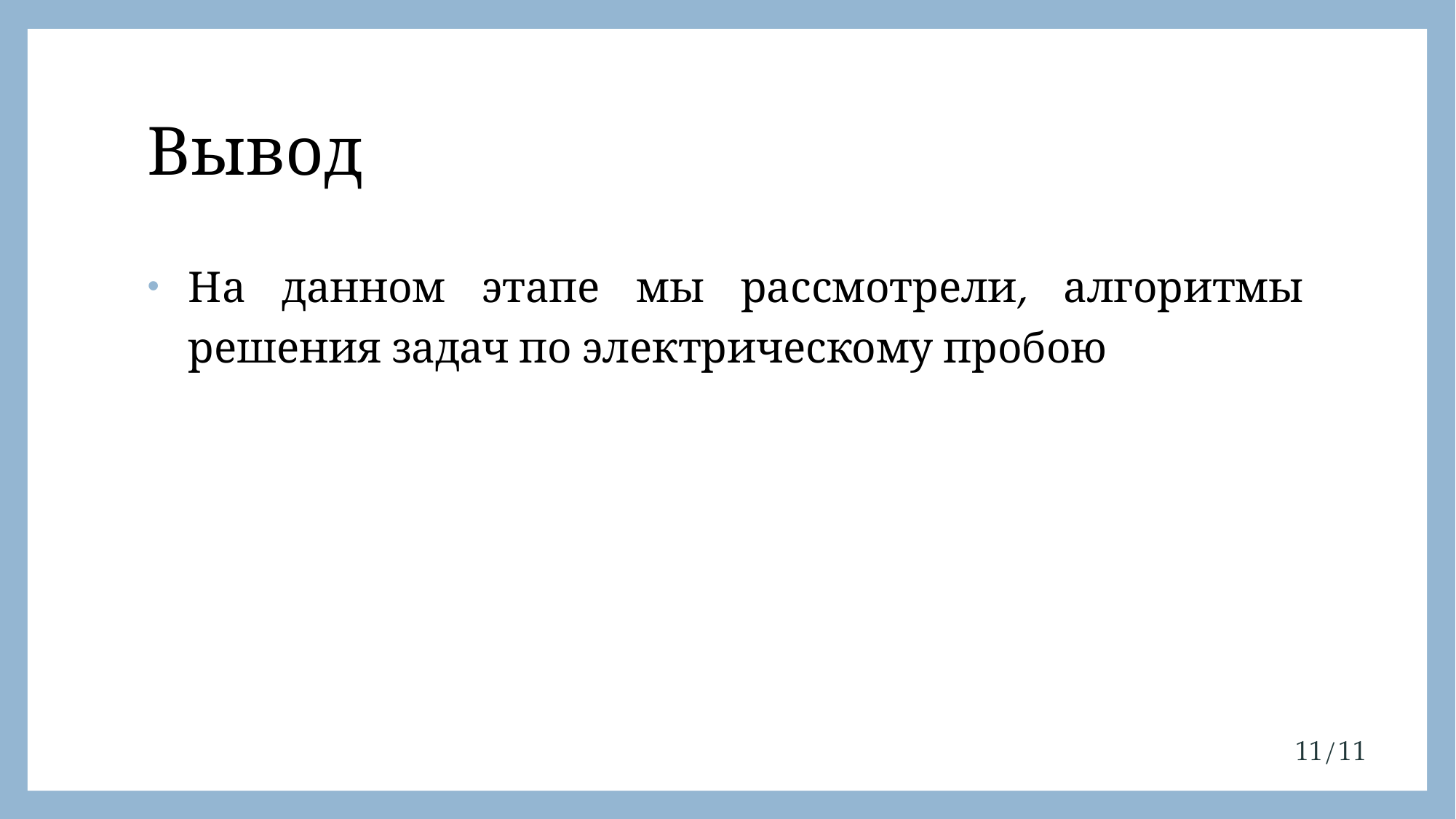

# Вывод
На данном этапе мы рассмотрели, алгоритмы решения задач по электрическому пробою

11/11